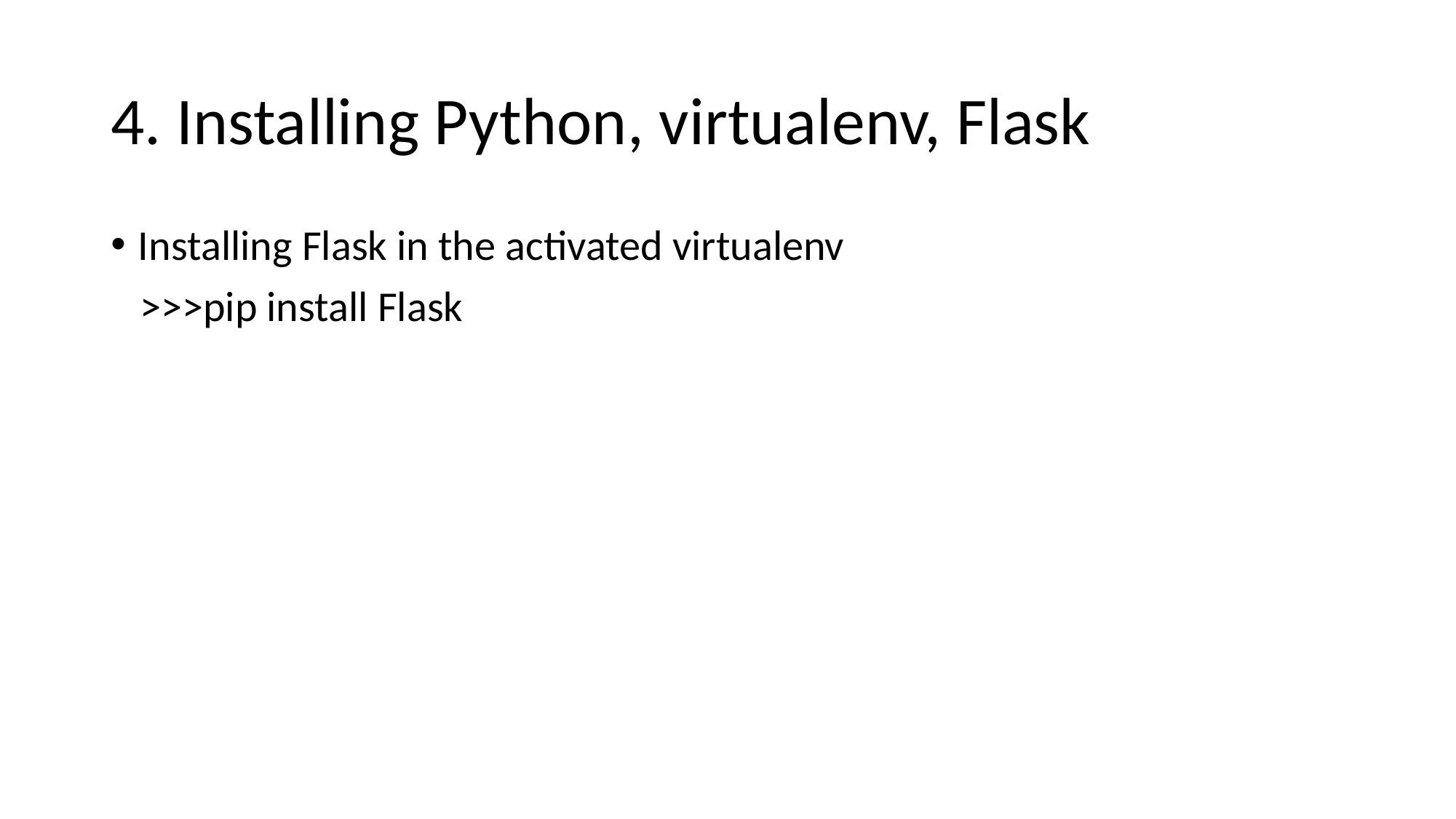

# 4. Installing Python, virtualenv, Flask
Installing Flask in the activated virtualenv
   >>>pip install Flask